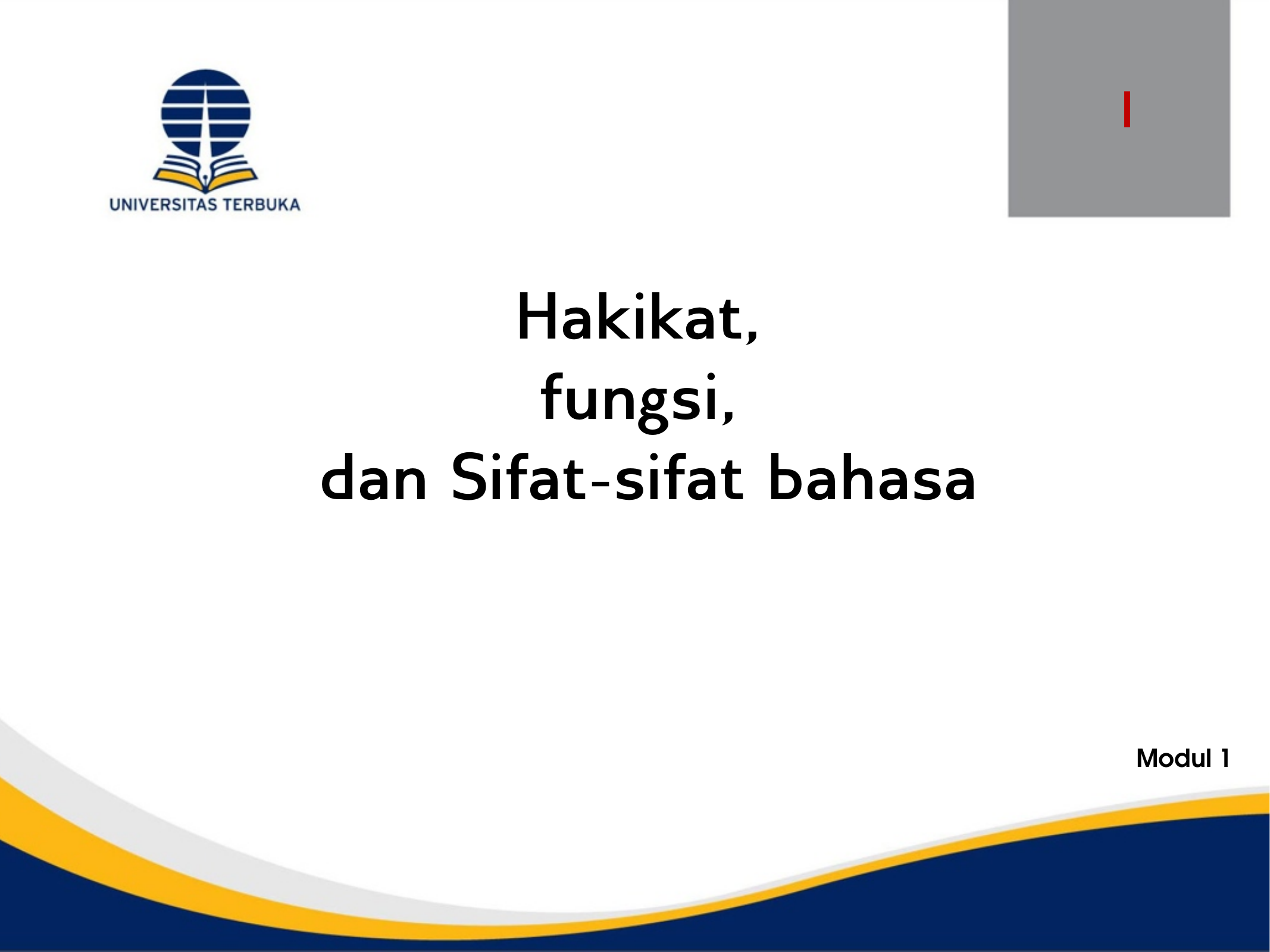

I
PUISI/PBIN4213
(Materi TTM Pertemuan I)

Hakikat,
fungsi,
dan Sifat-sifat bahasa

Modul 1